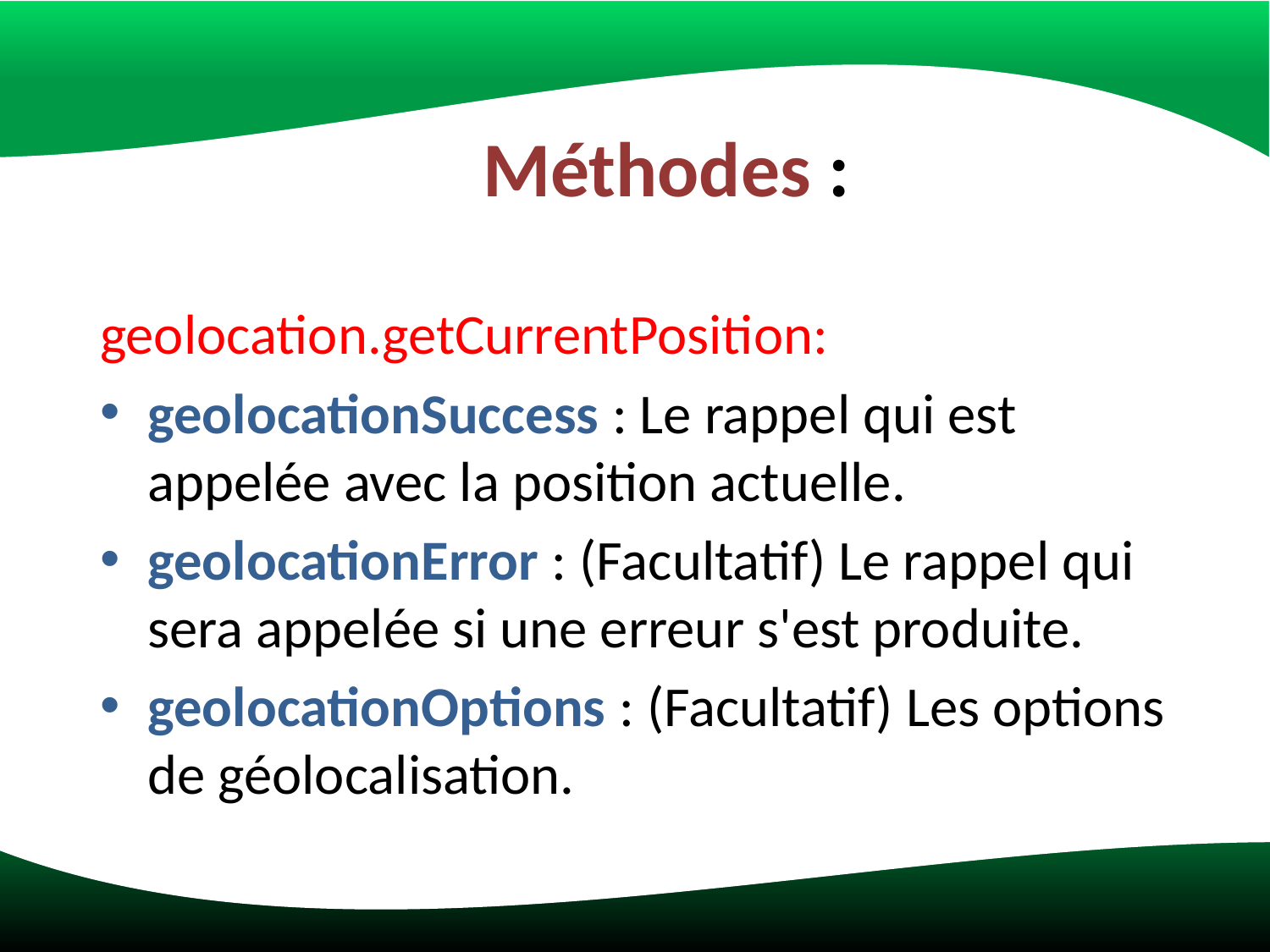

# Méthodes :
geolocation.getCurrentPosition:
geolocationSuccess : Le rappel qui est appelée avec la position actuelle.
geolocationError : (Facultatif) Le rappel qui sera appelée si une erreur s'est produite.
geolocationOptions : (Facultatif) Les options de géolocalisation.